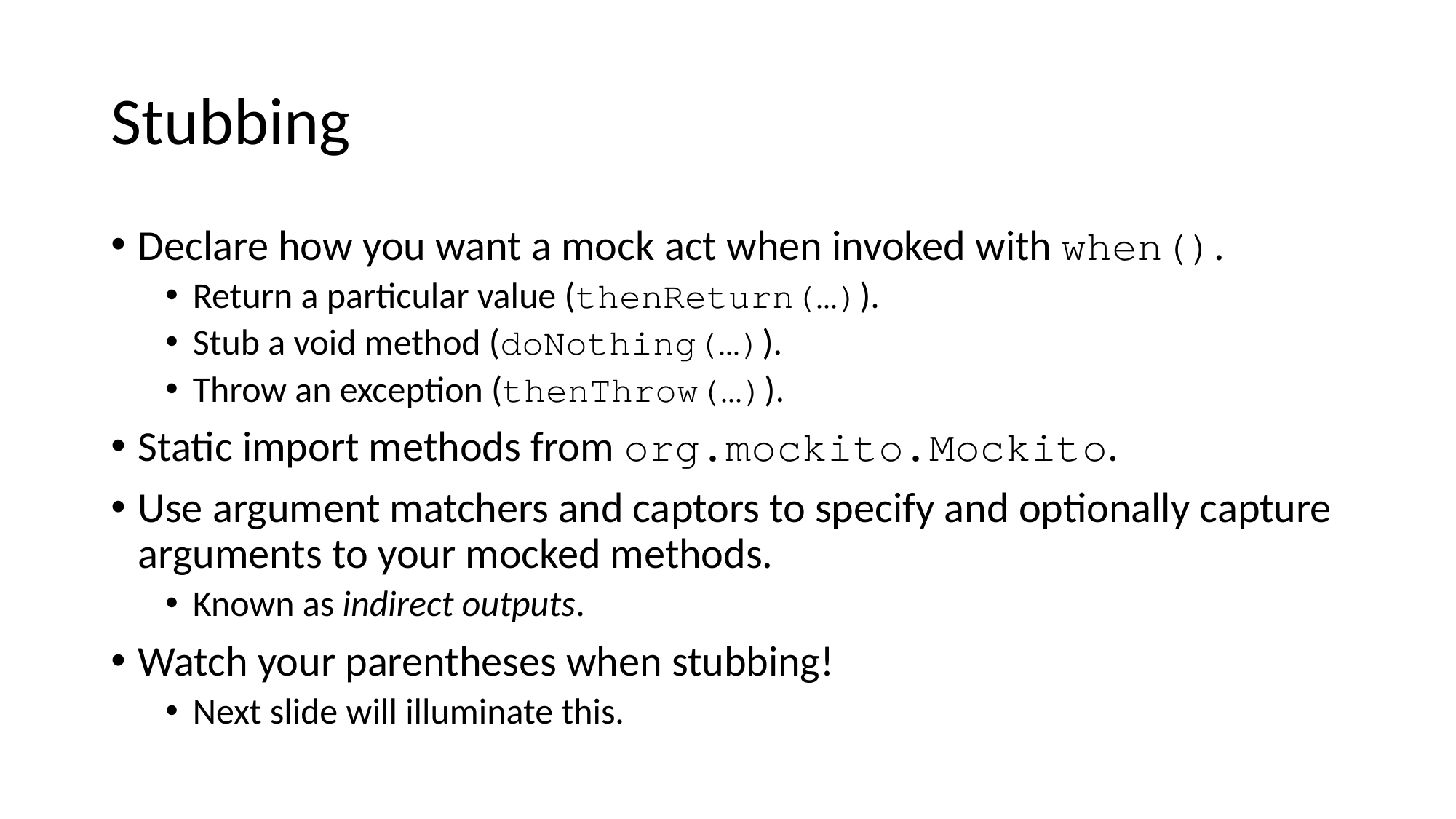

# Stubbing
Declare how you want a mock act when invoked with when().
Return a particular value (thenReturn(…)).
Stub a void method (doNothing(…)).
Throw an exception (thenThrow(…)).
Static import methods from org.mockito.Mockito.
Use argument matchers and captors to specify and optionally capture arguments to your mocked methods.
Known as indirect outputs.
Watch your parentheses when stubbing!
Next slide will illuminate this.